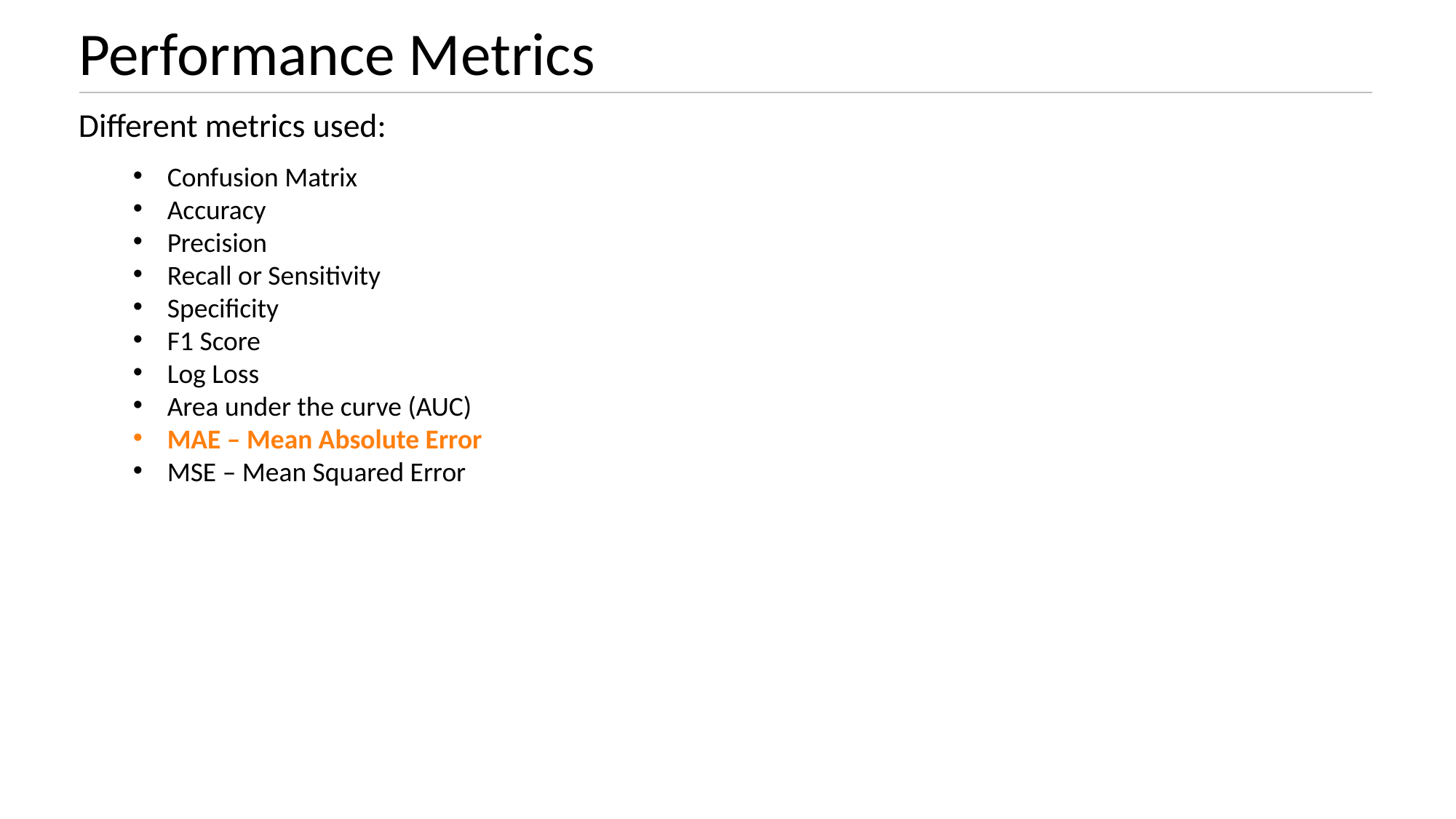

Performance Metrics
Different metrics used:
Confusion Matrix
Accuracy
Precision
Recall or Sensitivity
Specificity
F1 Score
Log Loss
Area under the curve (AUC)
MAE – Mean Absolute Error
MSE – Mean Squared Error